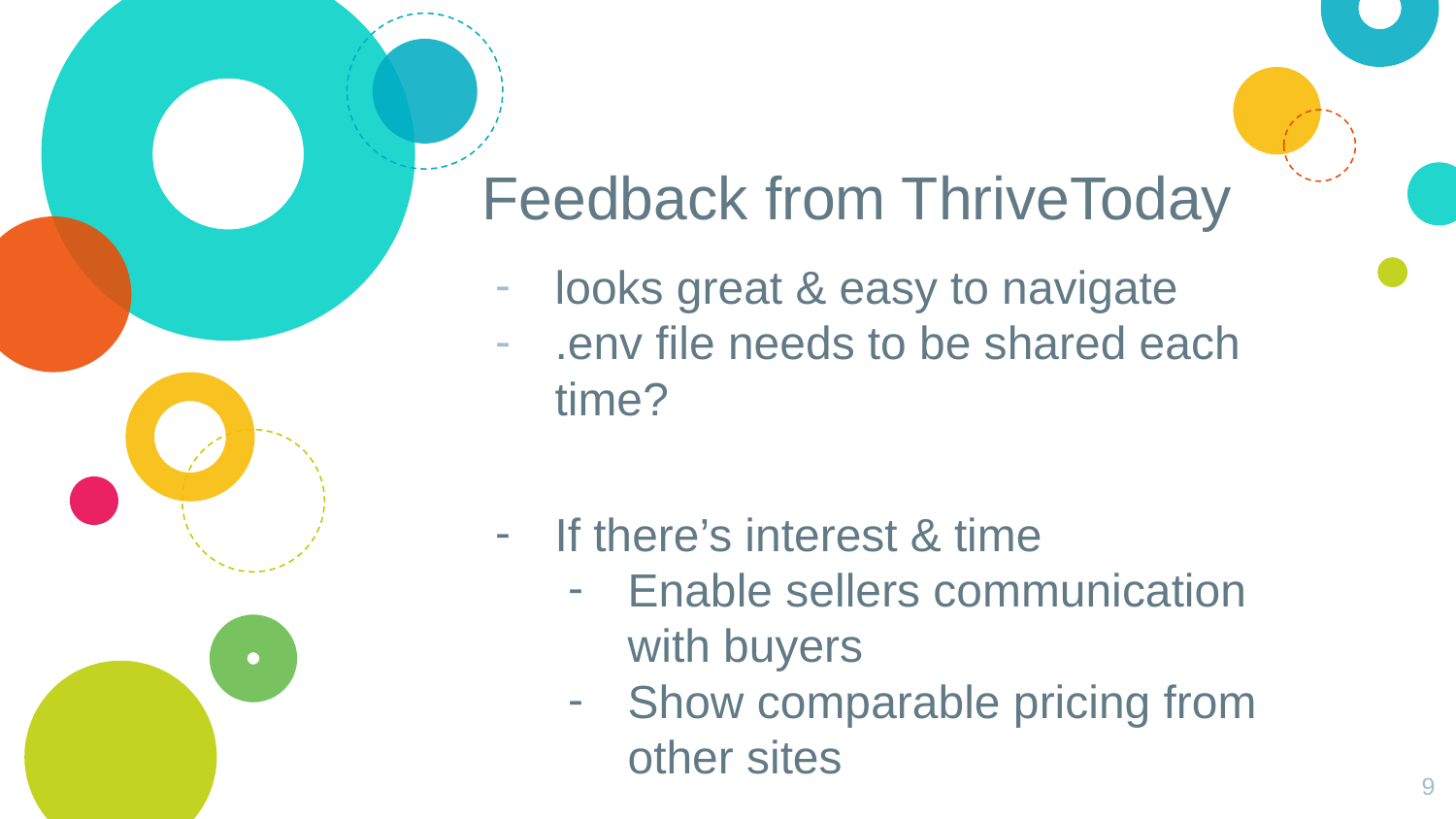

# Feedback from ThriveToday
looks great & easy to navigate
.env file needs to be shared each time?

If there’s interest & time
Enable sellers communication with buyers
Show comparable pricing from other sites

9